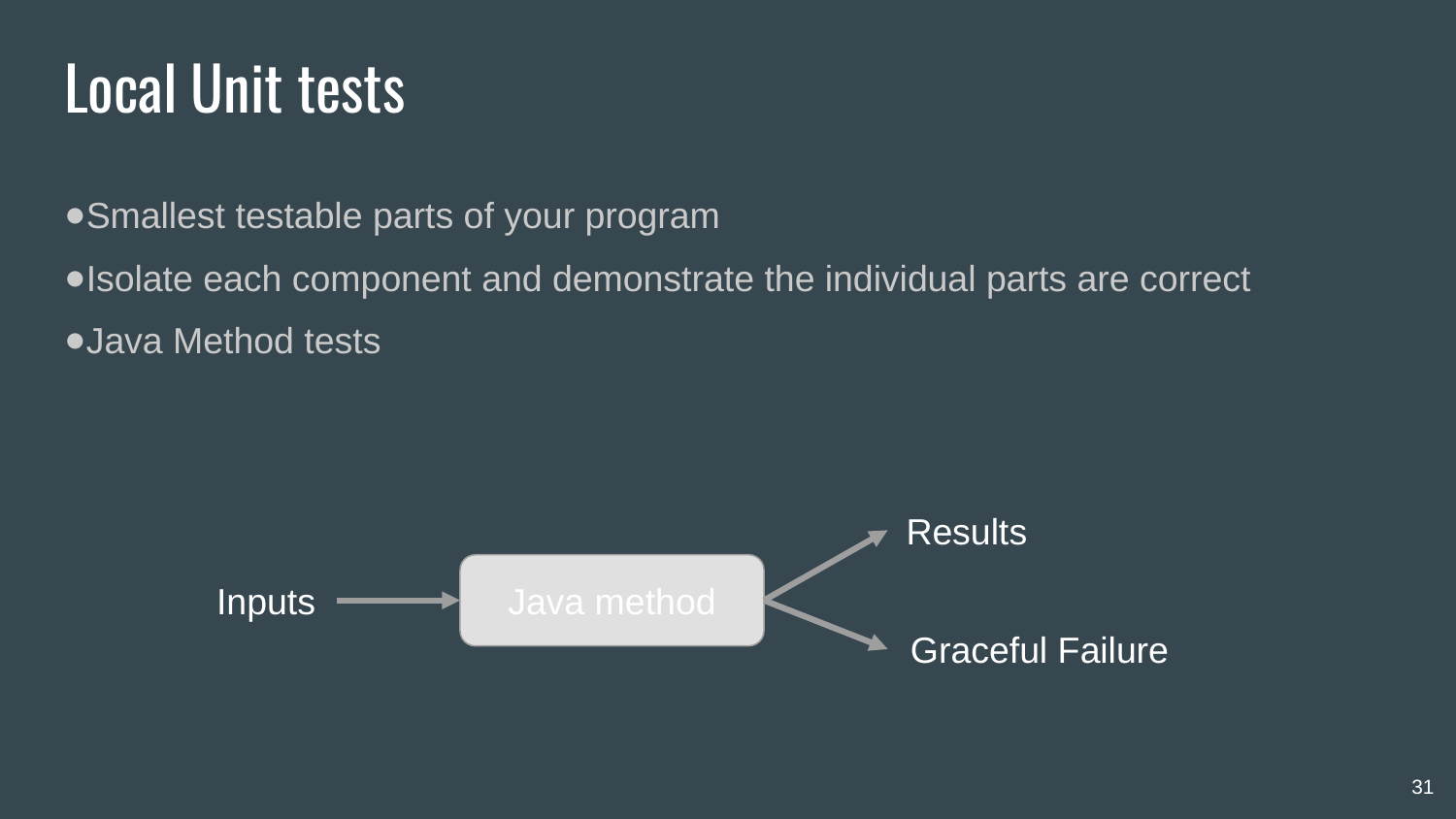

# Local Unit tests
Smallest testable parts of your program
Isolate each component and demonstrate the individual parts are correct
Java Method tests
Results
Inputs
Java method
Graceful Failure
31